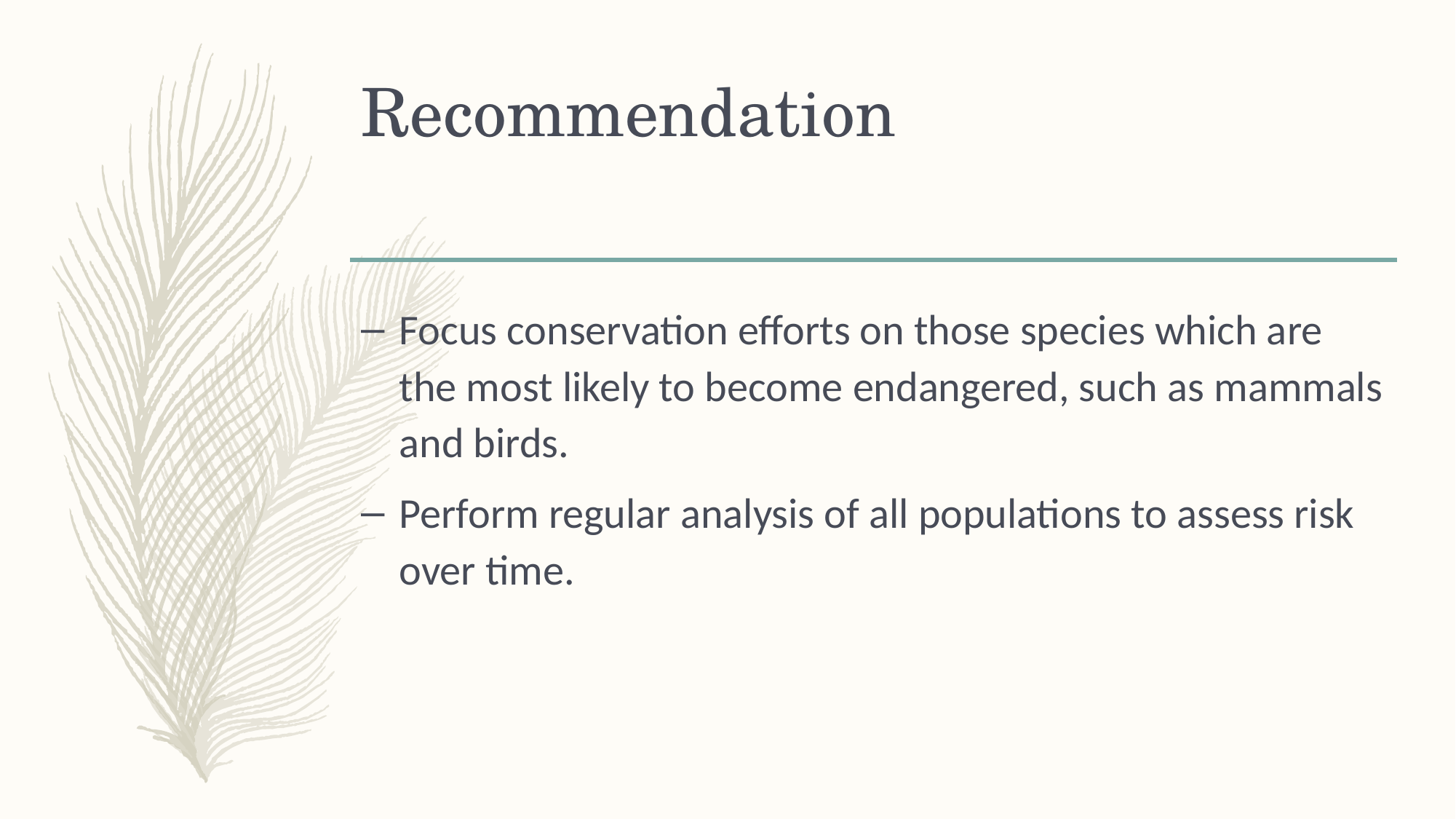

# Recommendation
Focus conservation efforts on those species which are the most likely to become endangered, such as mammals and birds.
Perform regular analysis of all populations to assess risk over time.